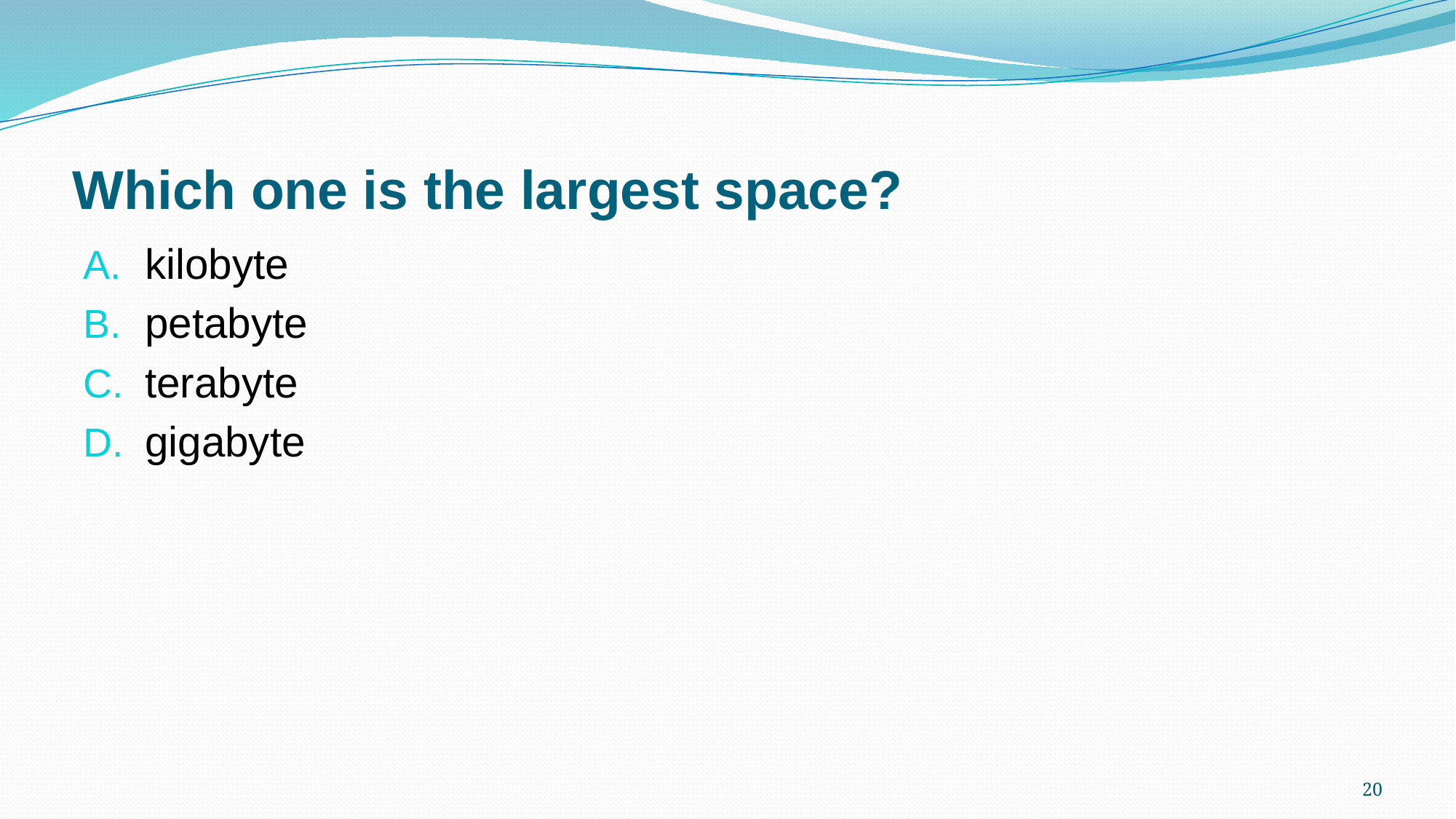

# Which one is the largest space?
kilobyte
petabyte
terabyte
gigabyte
20